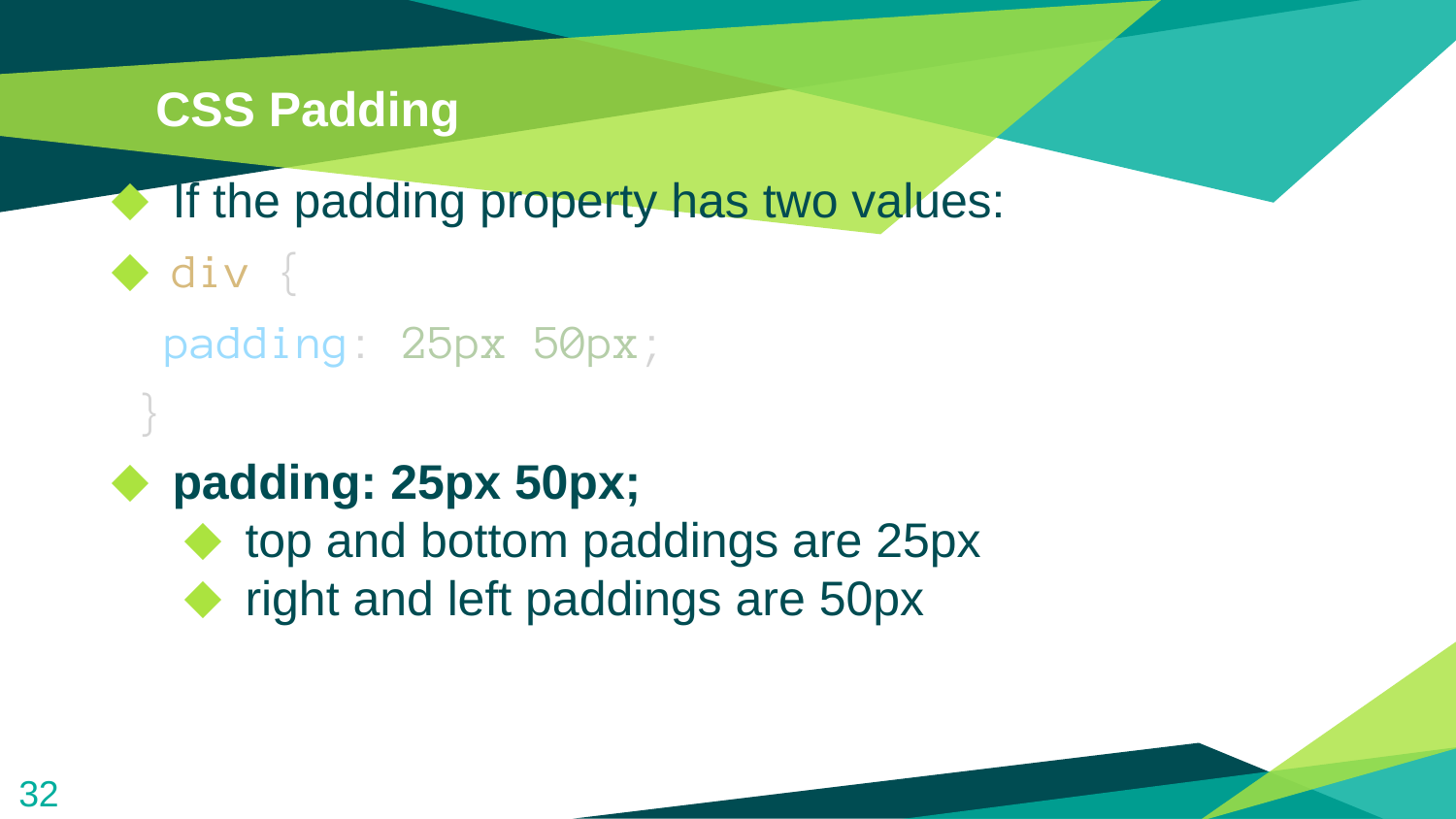

# CSS Padding
If the padding property has two values:
div {
  padding: 25px 50px;
 }
padding: 25px 50px;
top and bottom paddings are 25px
right and left paddings are 50px
32